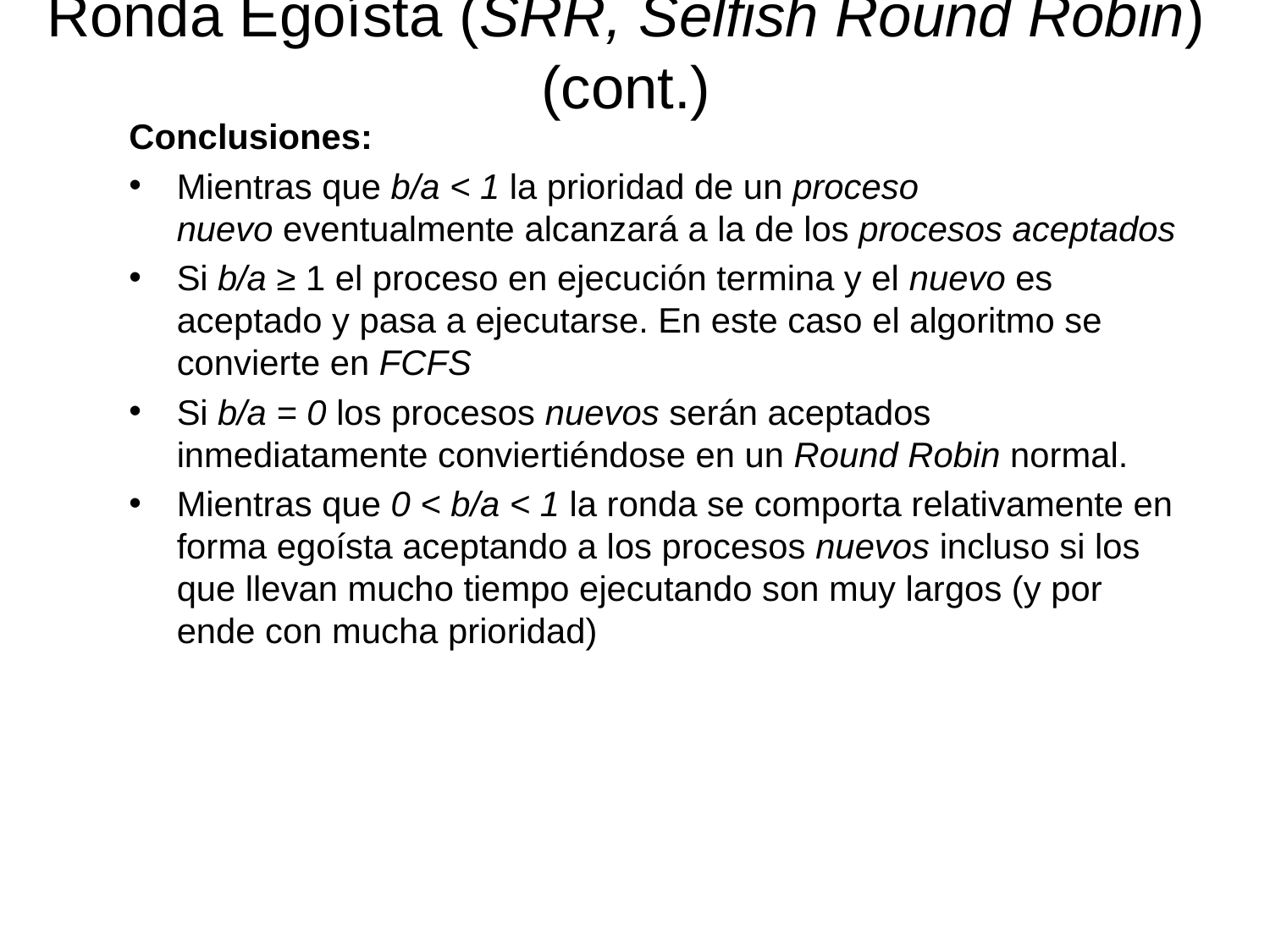

# Ronda Egoísta (SRR, Selfish Round Robin) (cont.)
Conclusiones:
Mientras que b/a < 1 la prioridad de un proceso nuevo eventualmente alcanzará a la de los procesos aceptados
Si b/a ≥ 1 el proceso en ejecución termina y el nuevo es aceptado y pasa a ejecutarse. En este caso el algoritmo se convierte en FCFS
Si b/a = 0 los procesos nuevos serán aceptados inmediatamente conviertiéndose en un Round Robin normal.
Mientras que 0 < b/a < 1 la ronda se comporta relativamente en forma egoísta aceptando a los procesos nuevos incluso si los que llevan mucho tiempo ejecutando son muy largos (y por ende con mucha prioridad)